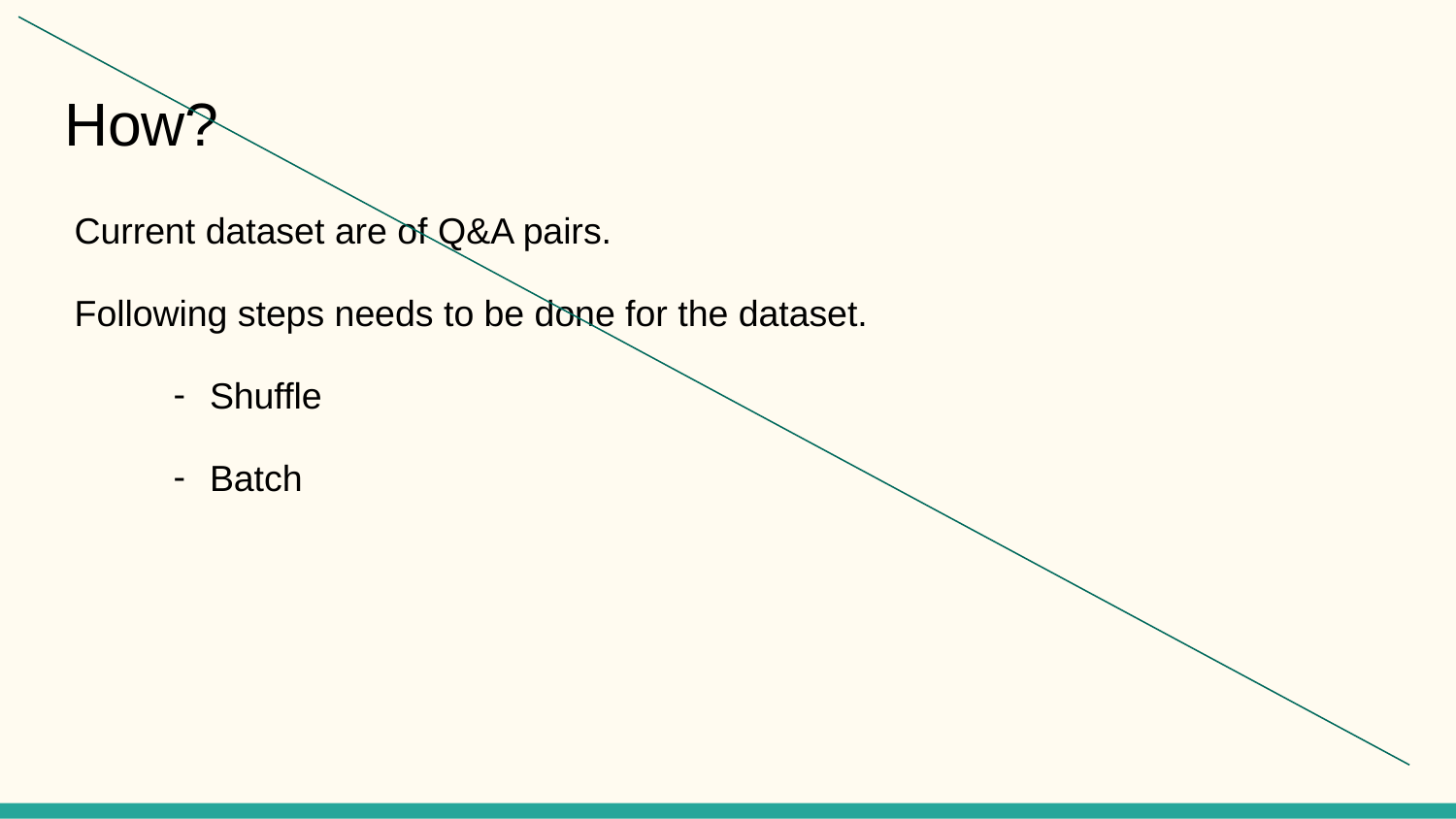

# How?
 Current dataset are of Q&A pairs.
 Following steps needs to be done for the dataset.
Shuffle
Batch